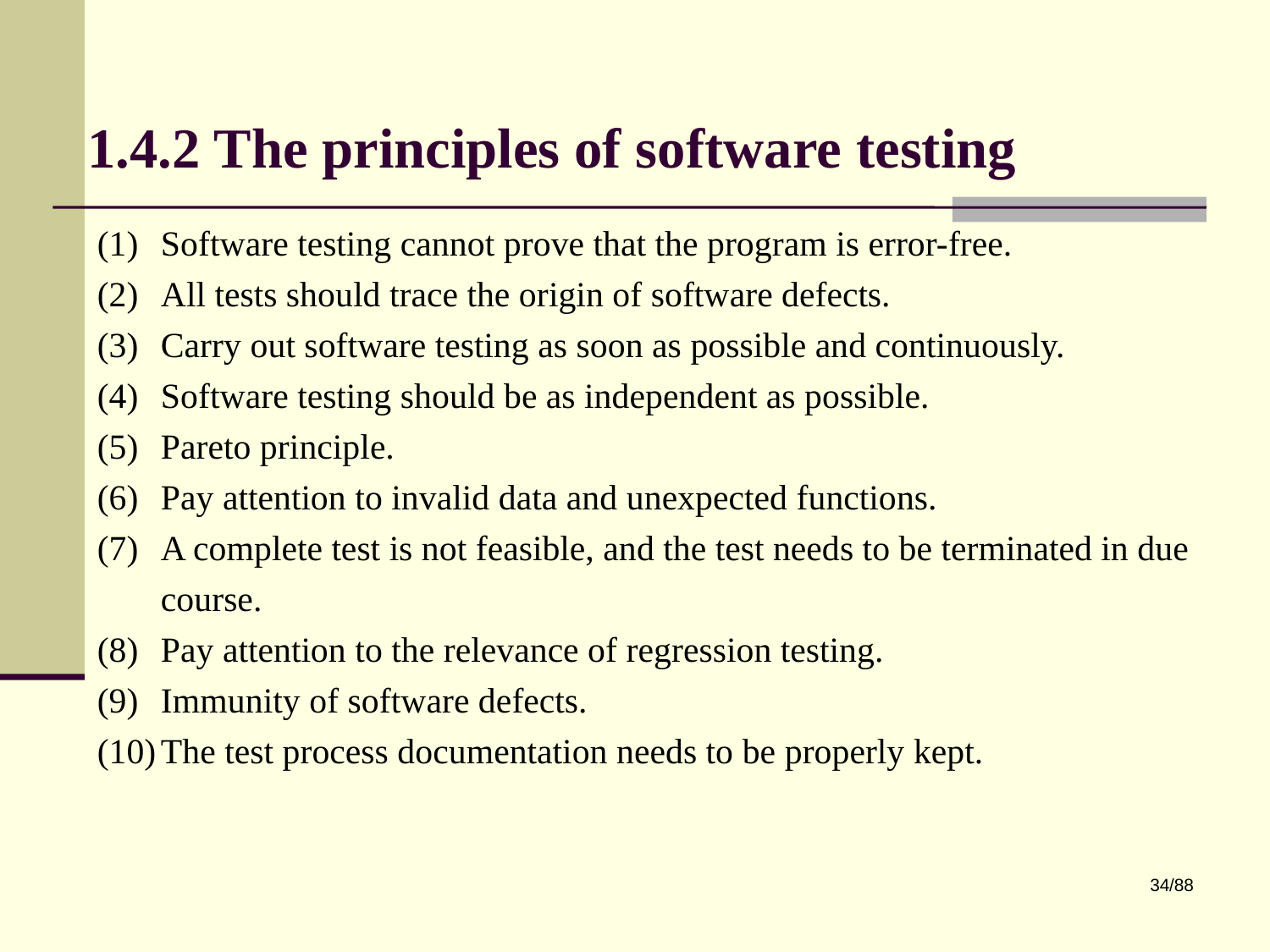

# 1.4.2 The principles of software testing
Software testing cannot prove that the program is error-free.
All tests should trace the origin of software defects.
Carry out software testing as soon as possible and continuously.
Software testing should be as independent as possible.
Pareto principle.
Pay attention to invalid data and unexpected functions.
A complete test is not feasible, and the test needs to be terminated in due course.
Pay attention to the relevance of regression testing.
Immunity of software defects.
The test process documentation needs to be properly kept.
34/88